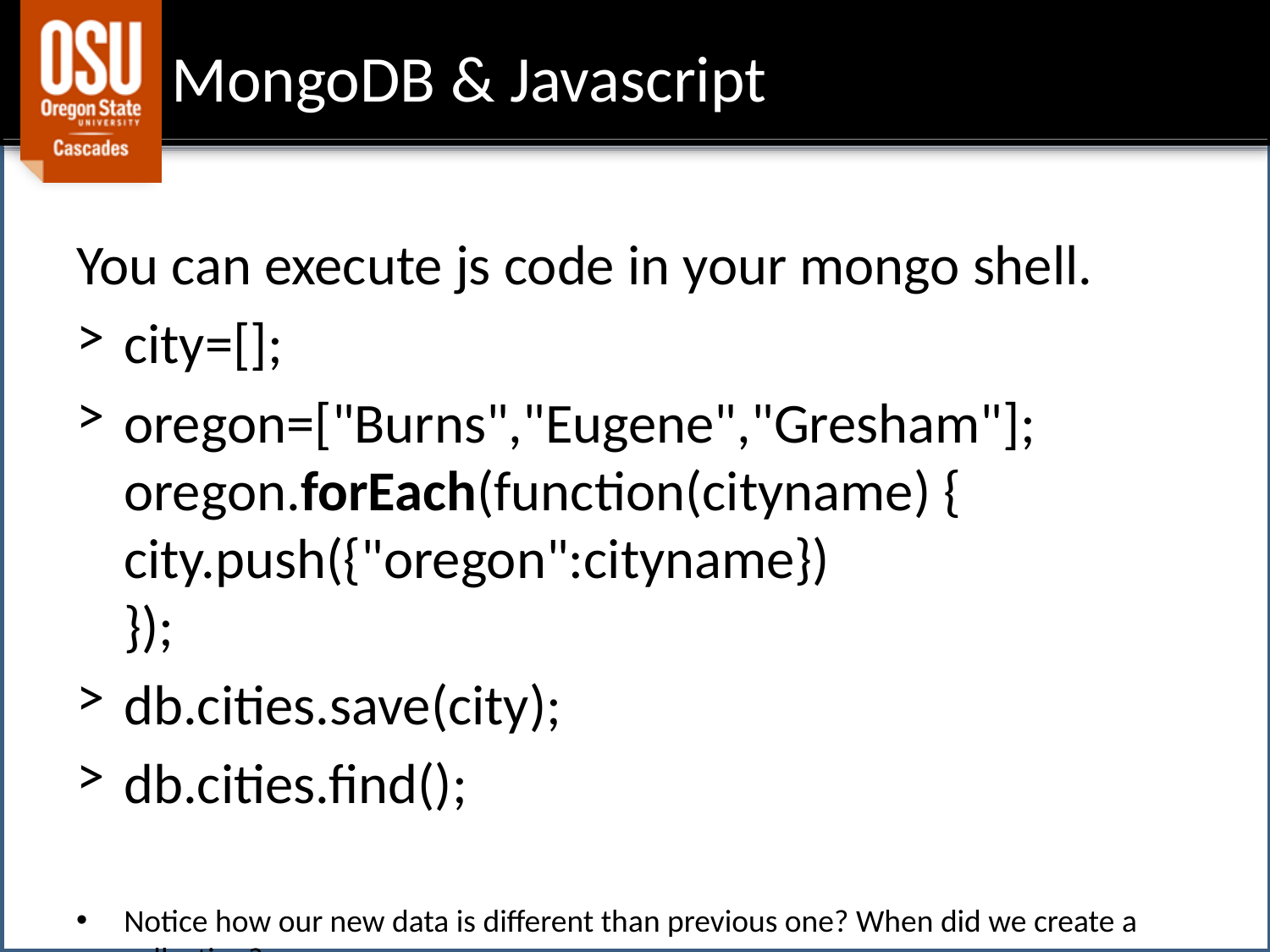

# MongoDB & Javascript
You can execute js code in your mongo shell.
city=[];
oregon=["Burns","Eugene","Gresham"];
oregon.forEach(function(cityname) {
city.push({"oregon":cityname})
});
db.cities.save(city);
db.cities.find();

Notice how our new data is different than previous one? When did we create a collection?
Notice forEach in javascript array.